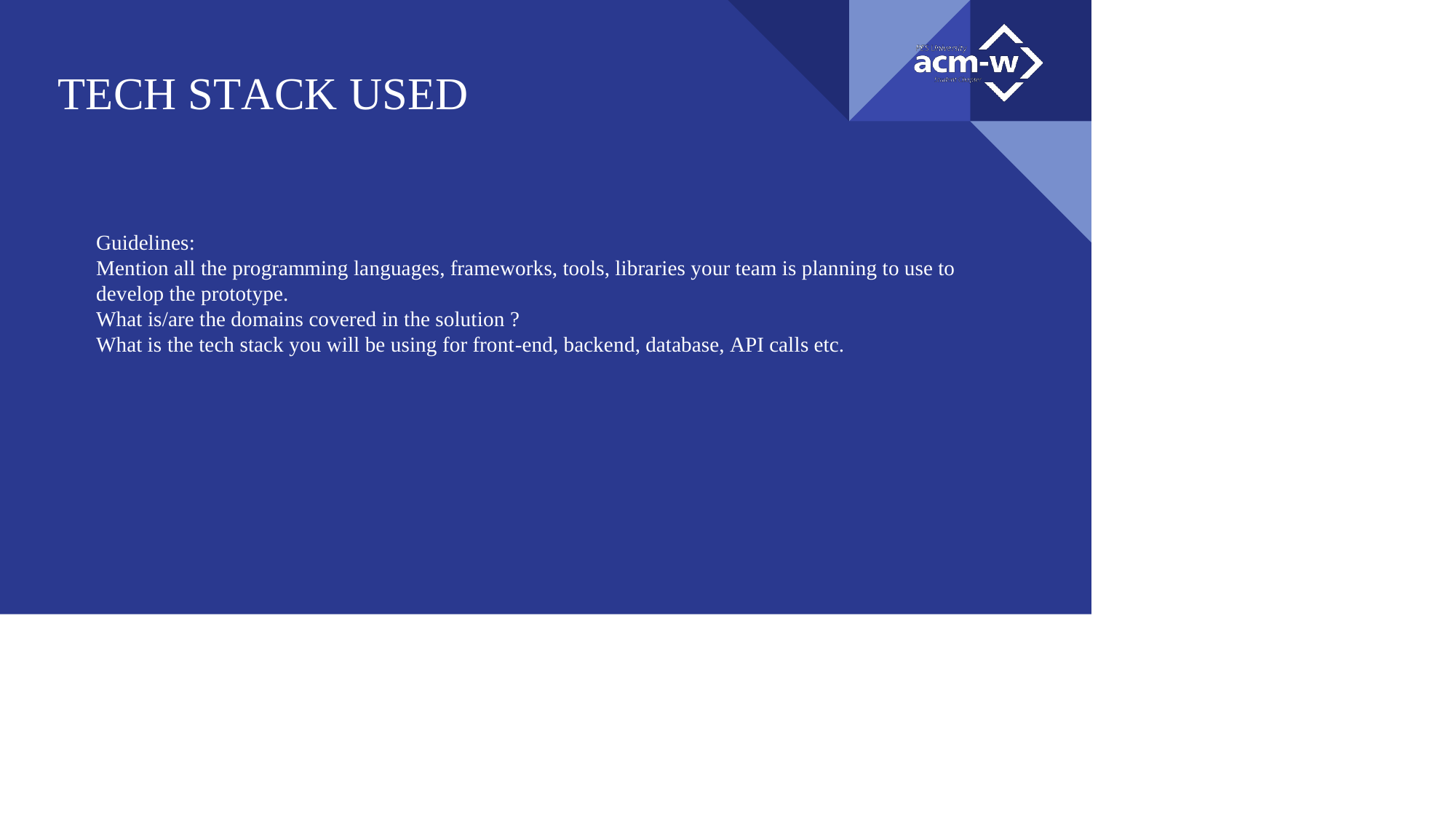

# TECH STACK USED
Guidelines:
Mention all the programming languages, frameworks, tools, libraries your team is planning to use to develop the prototype.
What is/are the domains covered in the solution ?
What is the tech stack you will be using for front-end, backend, database, API calls etc.